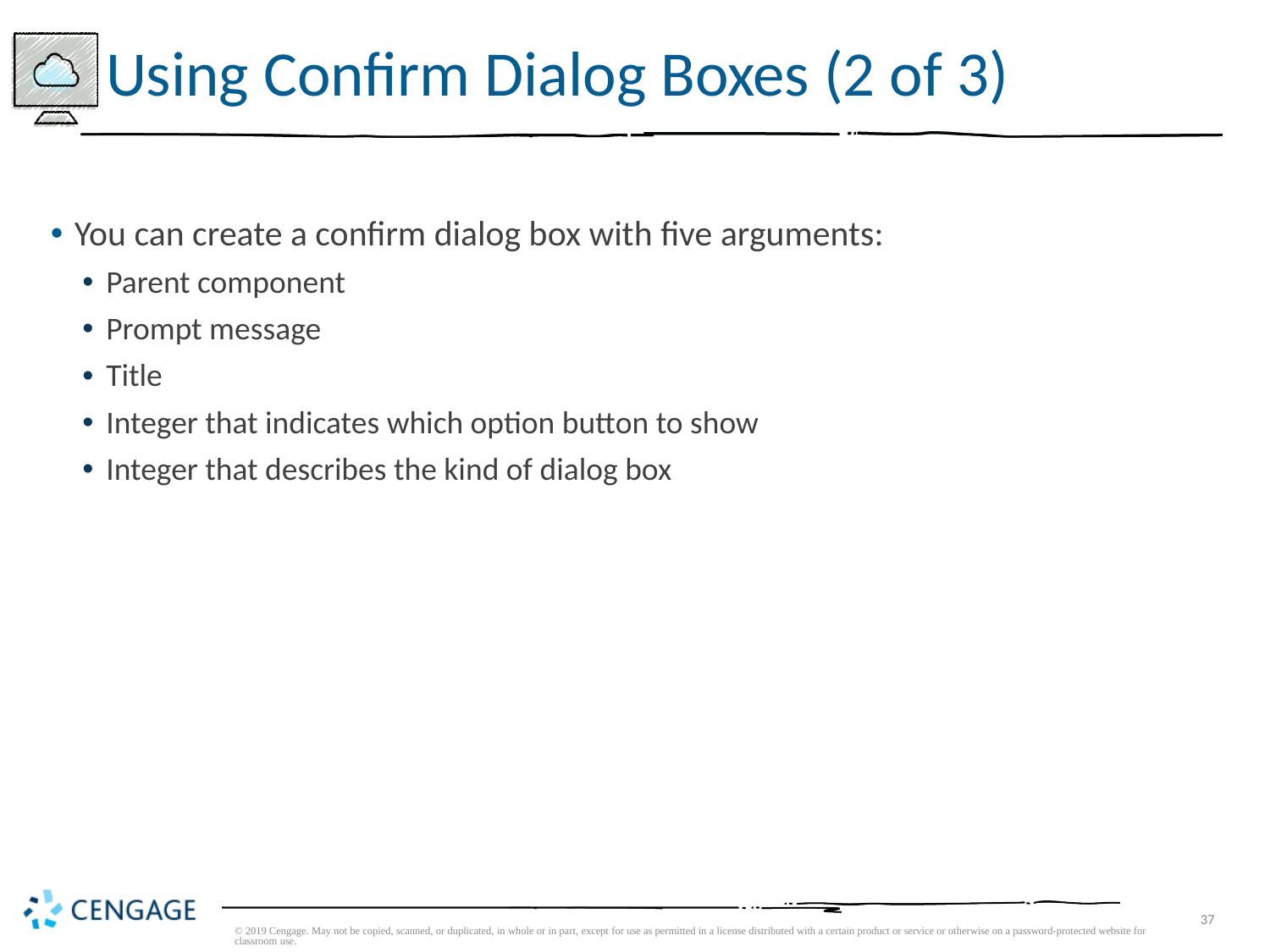

# Using Confirm Dialog Boxes (2 of 3)
You can create a confirm dialog box with five arguments:
Parent component
Prompt message
Title
Integer that indicates which option button to show
Integer that describes the kind of dialog box
© 2019 Cengage. May not be copied, scanned, or duplicated, in whole or in part, except for use as permitted in a license distributed with a certain product or service or otherwise on a password-protected website for classroom use.